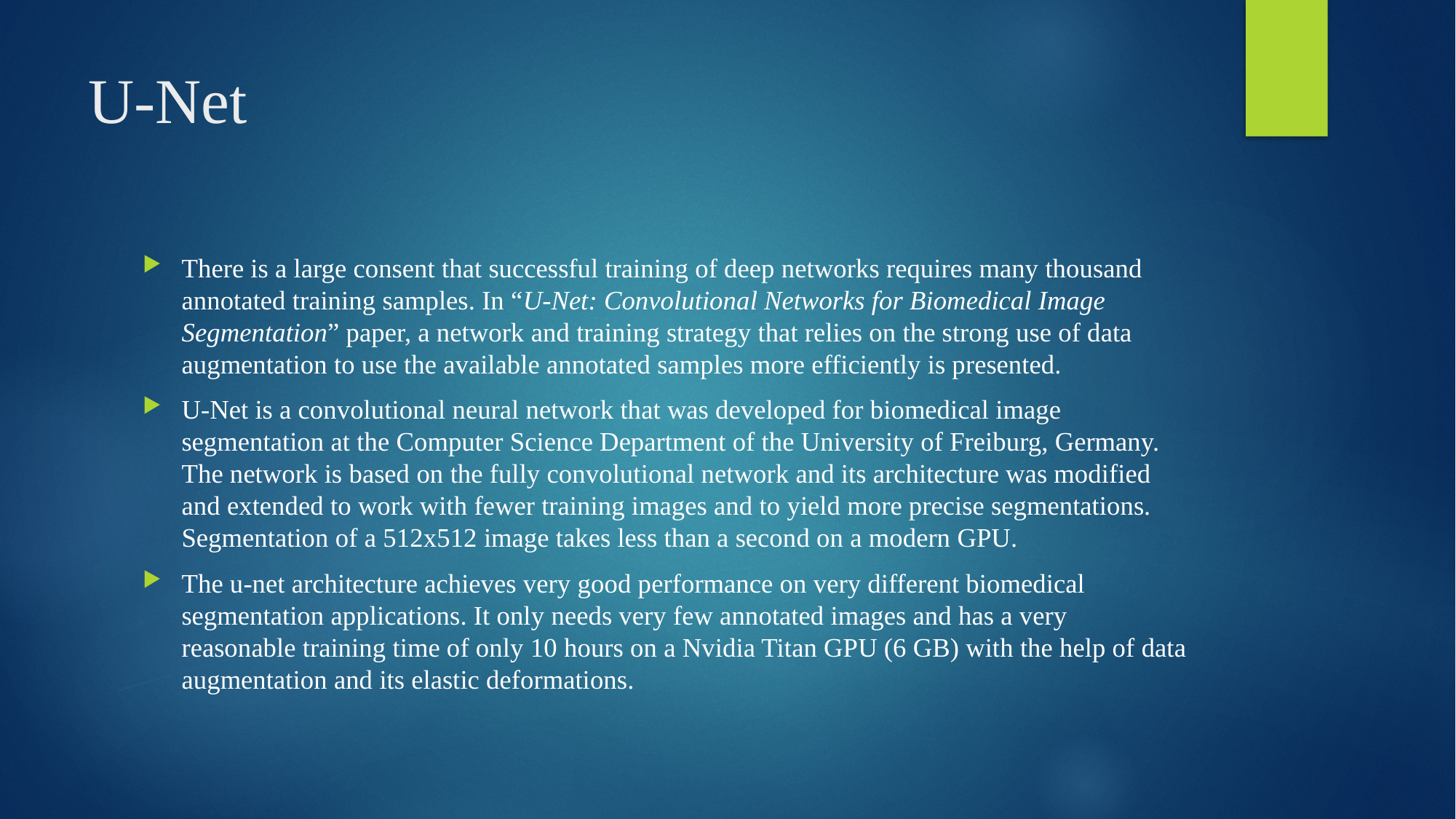

# U-Net
There is a large consent that successful training of deep networks requires many thousand annotated training samples. In “U-Net: Convolutional Networks for Biomedical Image Segmentation” paper, a network and training strategy that relies on the strong use of data augmentation to use the available annotated samples more efficiently is presented.
U-Net is a convolutional neural network that was developed for biomedical image segmentation at the Computer Science Department of the University of Freiburg, Germany. The network is based on the fully convolutional network and its architecture was modified and extended to work with fewer training images and to yield more precise segmentations. Segmentation of a 512x512 image takes less than a second on a modern GPU.
The u-net architecture achieves very good performance on very different biomedical segmentation applications. It only needs very few annotated images and has a very reasonable training time of only 10 hours on a Nvidia Titan GPU (6 GB) with the help of data augmentation and its elastic deformations.